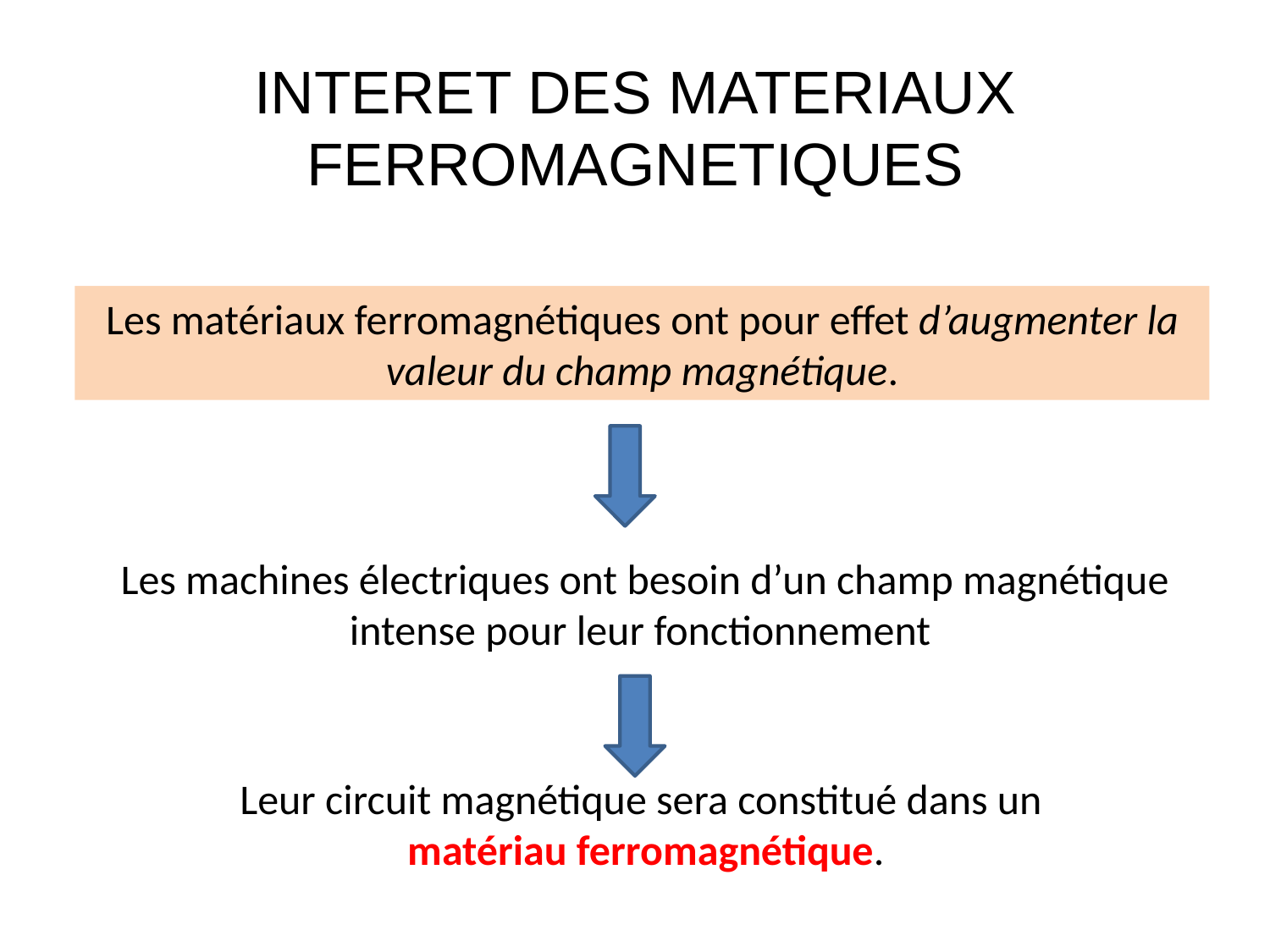

# INTERET DES MATERIAUX FERROMAGNETIQUES
Les matériaux ferromagnétiques ont pour effet d’augmenter la valeur du champ magnétique.

Les machines électriques ont besoin d’un champ magnétique intense pour leur fonctionnement

Leur circuit magnétique sera constitué dans un
matériau ferromagnétique.